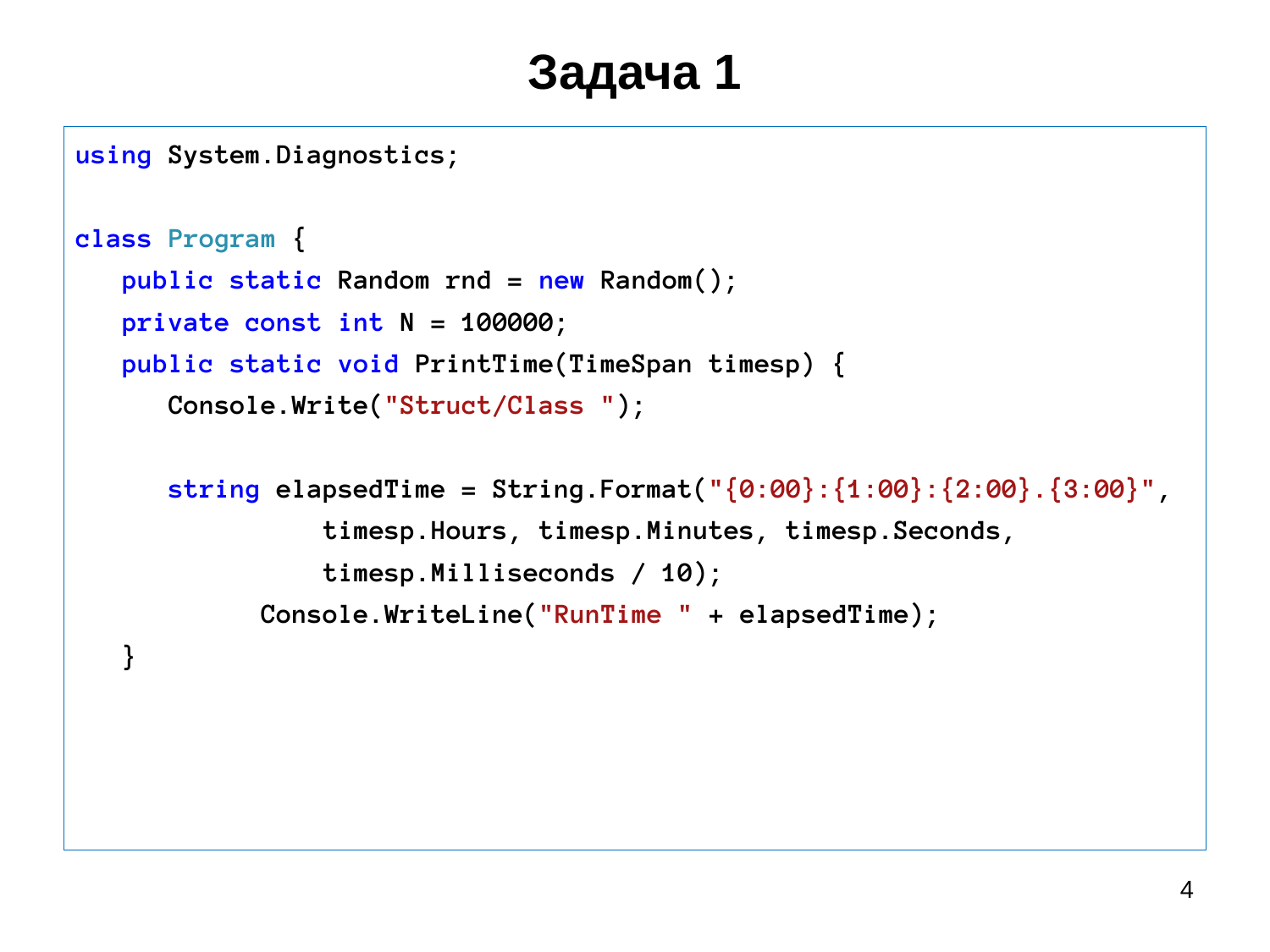

# Задача 1
using System.Diagnostics;

class Program {
   public static Random rnd = new Random();
   private const int N = 100000;
   public static void PrintTime(TimeSpan timesp) {
      Console.Write("Struct/Class ");

      string elapsedTime = String.Format("{0:00}:{1:00}:{2:00}.{3:00}",
                timesp.Hours, timesp.Minutes, timesp.Seconds,
                timesp.Milliseconds / 10);
            Console.WriteLine("RunTime " + elapsedTime);
   }
4